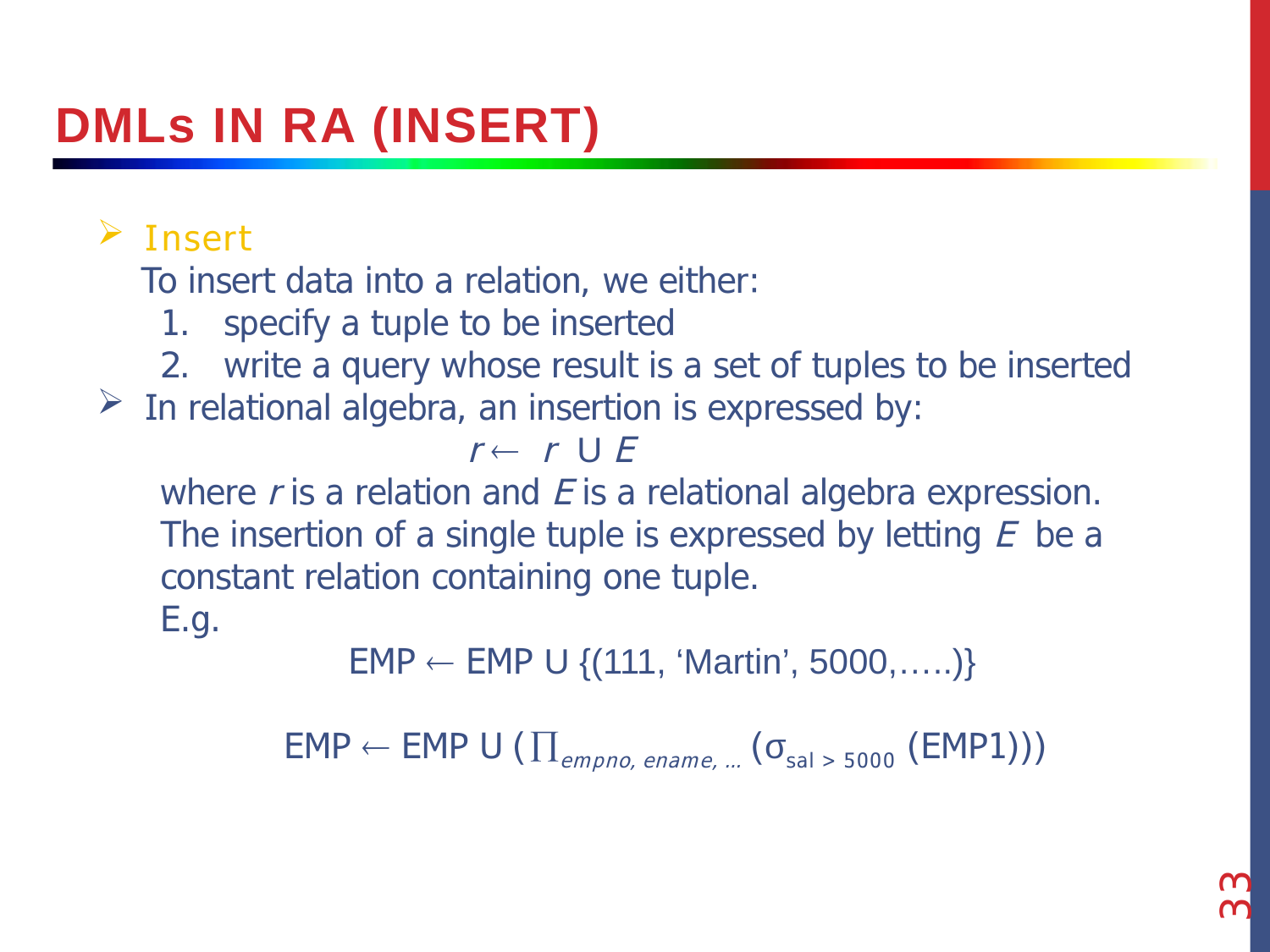

DMLs in RA (INSERT)
Insert
    To insert data into a relation, we either:
specify a tuple to be inserted
write a query whose result is a set of tuples to be inserted
In relational algebra, an insertion is expressed by:
 	r ←  r  U E
	where r is a relation and E is a relational algebra expression.
The insertion of a single tuple is expressed by letting E  be a constant relation containing one tuple.
E.g.
	         EMP ← EMP U {(111, ‘Martin’, 5000,…..)}

                 EMP ← EMP U (∏empno, ename, … (σsal > 5000 (EMP1)))

33